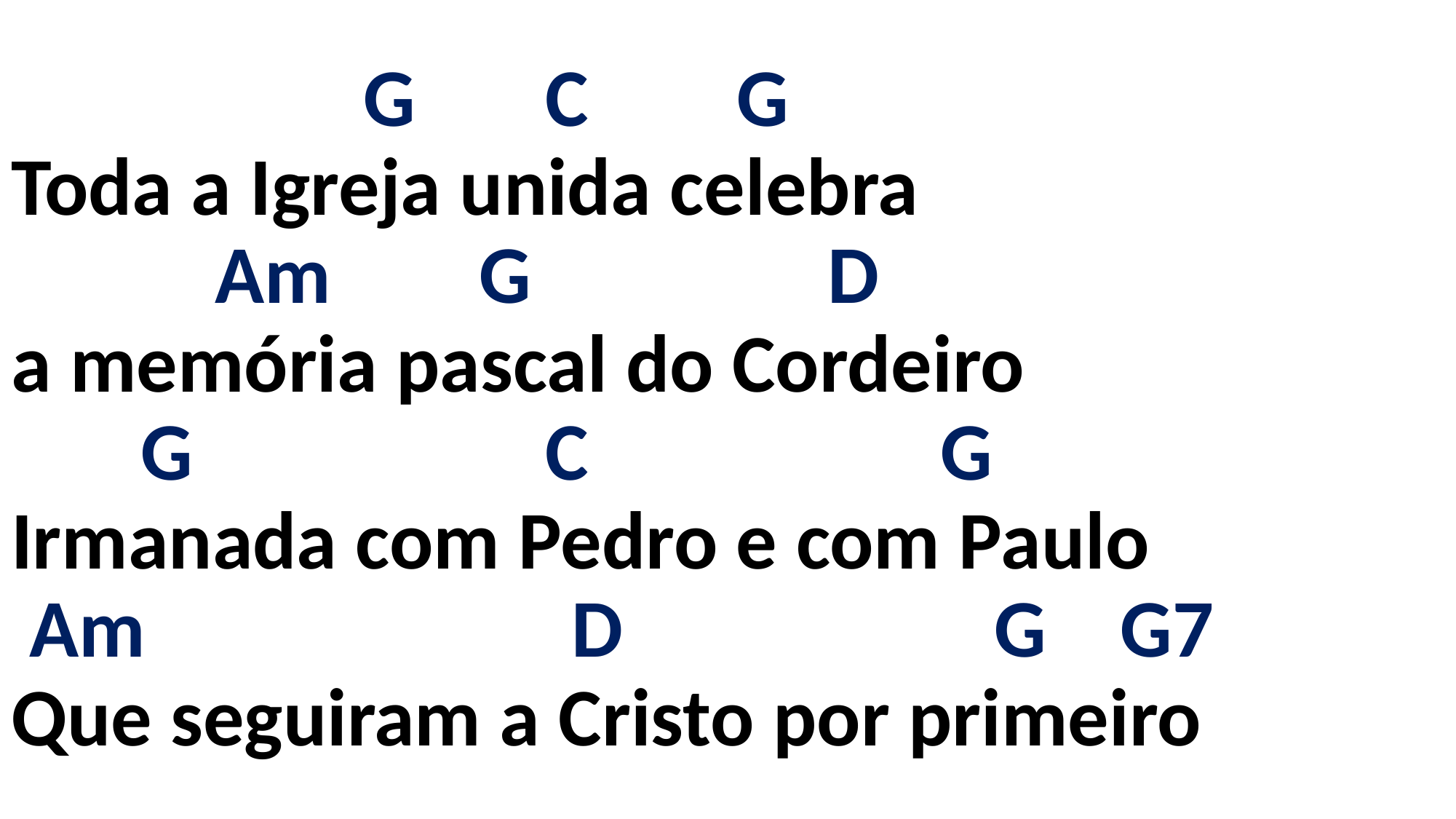

# G       C        G Toda a Igreja unida celebra Am        G                D a memória pascal do Cordeiro G                   C                   G Irmanada com Pedro e com Paulo Am                       D                    G    G7 Que seguiram a Cristo por primeiro